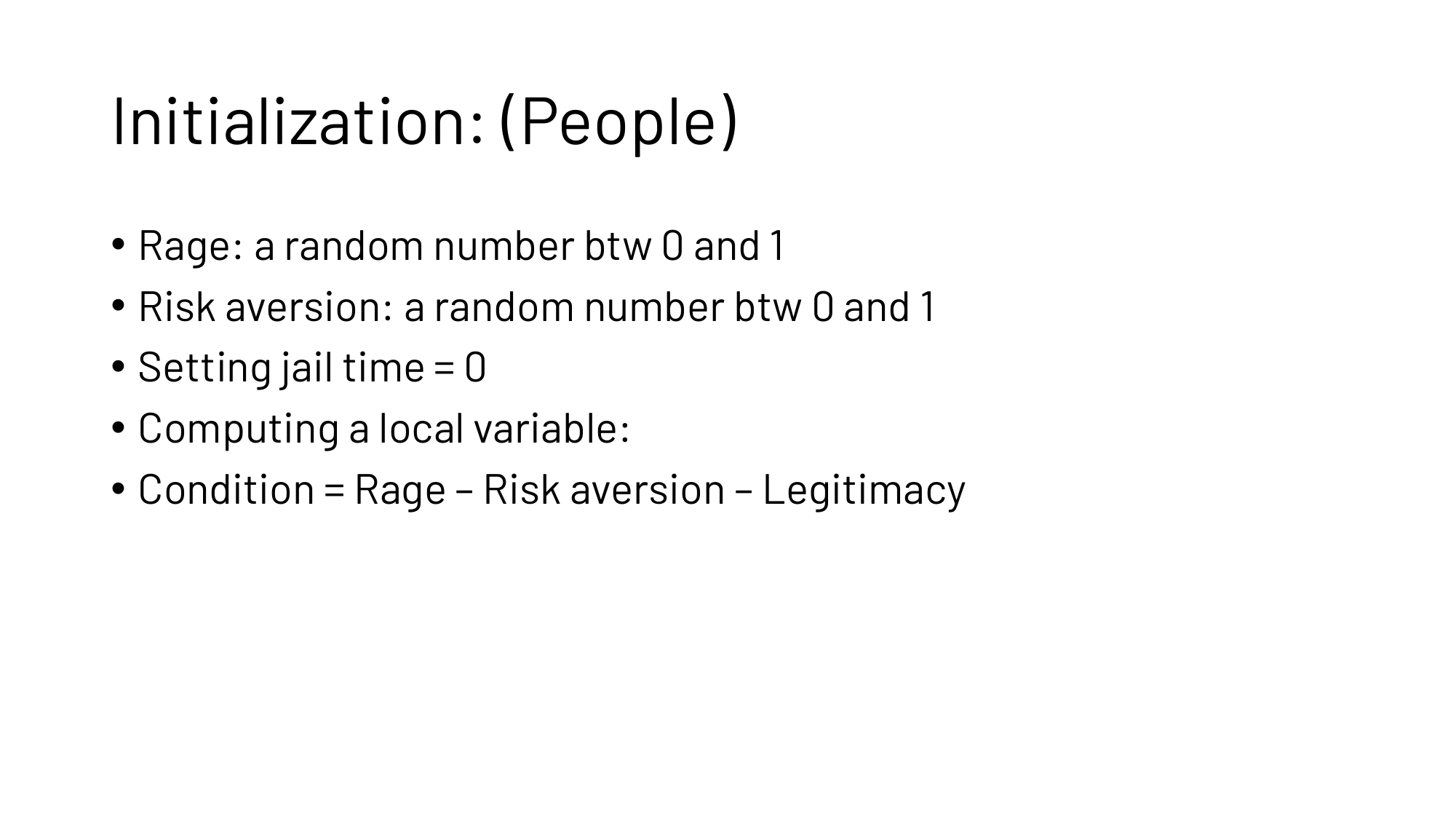

# Initialization: (People)
Rage: a random number btw 0 and 1
Risk aversion: a random number btw 0 and 1
Setting jail time = 0
Computing a local variable:
Condition = Rage – Risk aversion – Legitimacy